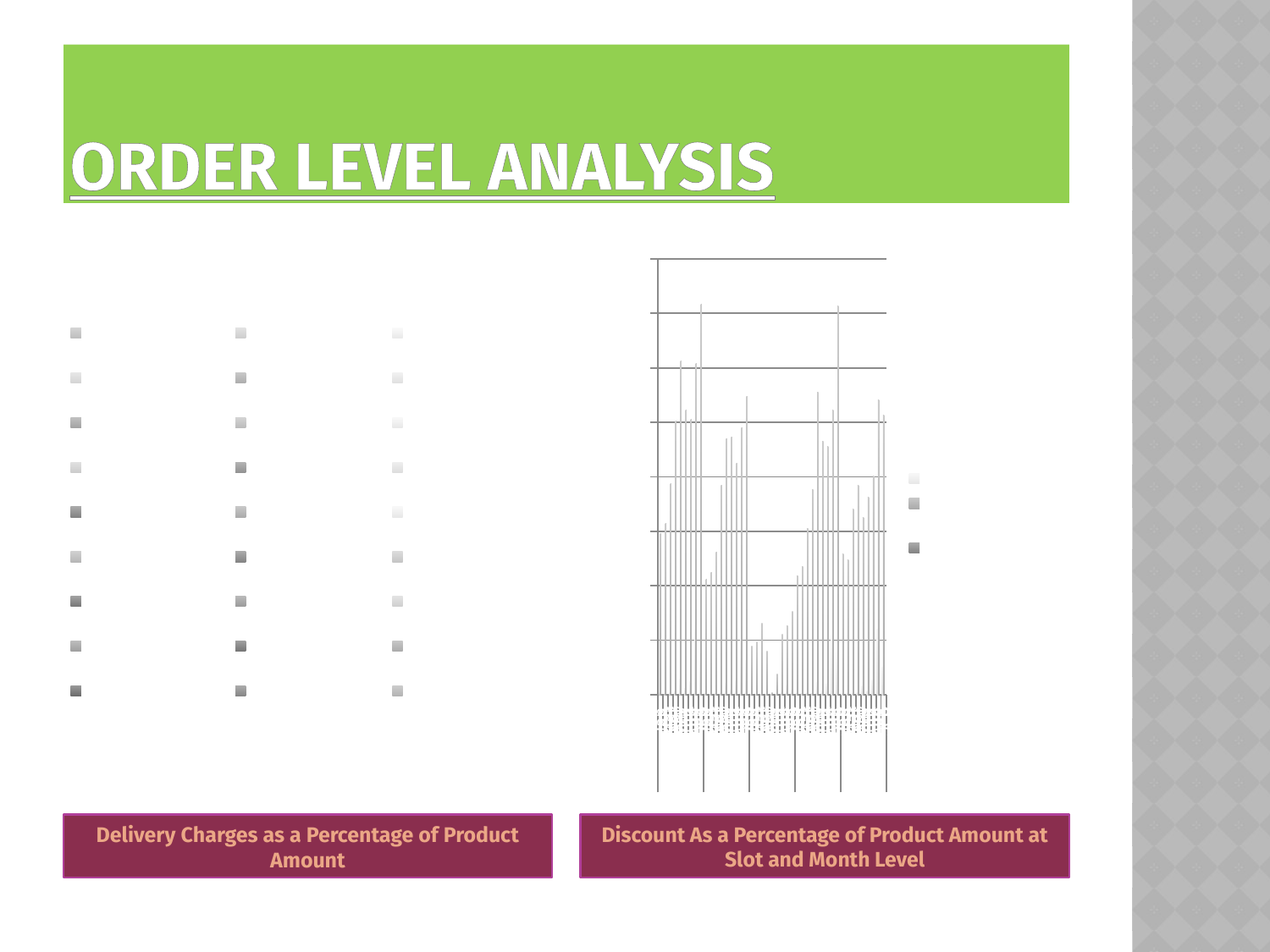

# Order Level Analysis

### Chart

| Category | Jan - Sum of Delivery Charges | Jan - Sum of Product Amount | Jan -  Percentage | Feb - Sum of Delivery Charges | Feb - Sum of Product Amount | Feb -  Percentage | Mar - Sum of Delivery Charges | Mar - Sum of Product Amount | Mar -  Percentage | Apr - Sum of Delivery Charges | Apr - Sum of Product Amount | Apr -  Percentage | May - Sum of Delivery Charges | May - Sum of Product Amount | May -  Percentage | Jun - Sum of Delivery Charges | Jun - Sum of Product Amount | Jun -  Percentage | Jul - Sum of Delivery Charges | Jul - Sum of Product Amount | Jul -  Percentage | Aug - Sum of Delivery Charges | Aug - Sum of Product Amount | Aug -  Percentage | Sep - Sum of Delivery Charges | Sep - Sum of Product Amount | Sep -  Percentage |
|---|---|---|---|---|---|---|---|---|---|---|---|---|---|---|---|---|---|---|---|---|---|---|---|---|---|---|---|
| Afternoon | 13806.0 | 148007.0 | 9.32793719215983 | 12230.0 | 157410.0 | 7.769519090273808 | 14569.0 | 193483.0 | 7.5298605045404505 | 19620.0 | 251171.0 | 7.811411349240159 | 14972.0 | 306034.0 | 4.892266872308306 | 13489.0 | 261196.0 | 5.164321046264108 | 10964.0 | 252990.0 | 4.3337681331277915 | 7874.0 | 303980.0 | 2.5903019935522074 | 6210.0 | 358207.0 | 1.733634462754776 |
| Evening | 10826.0 | 105923.0 | 10.220631968505424 | 9770.0 | 112443.0 | 8.688846793486478 | 10916.0 | 130740.0 | 8.349395747284687 | 15377.0 | 192380.0 | 7.993034618983262 | 13233.0 | 234661.0 | 5.639198673831612 | 12732.0 | 236632.0 | 5.38050644038 | 10933.0 | 212708.0 | 5.139910111514377 | 5437.0 | 244876.0 | 2.220307420898741 | 4670.0 | 273886.0 | 1.7050889786261438 |
| Late Night | 7146.0 | 44907.0 | 15.91288663237357 | 8214.0 | 48448.0 | 16.954260237780712 | 10486.0 | 65876.0 | 15.917784929261035 | 6282.0 | 40251.0 | 15.607065662964894 | 90.0 | 2036.0 | 4.4204322200392925 | 2454.0 | 19356.0 | 12.678239305641661 | 7151.0 | 55363.0 | 12.91656882755631 | 4892.0 | 63246.0 | 7.734876513929735 | 4270.0 | 76443.0 | 5.585861360752456 |
| Morning | 11831.0 | 109324.0 | 10.821960411254619 | 11909.0 | 117906.0 | 10.100418977829797 | 12994.0 | 152636.0 | 8.513063759532482 | 14920.0 | 188606.0 | 7.910670922452096 | 13682.0 | 277867.0 | 4.923938430975971 | 10990.0 | 232287.0 | 4.731216124879998 | 11542.0 | 228216.0 | 5.057489396010797 | 7265.0 | 261279.0 | 2.7805525893776384 | 6740.0 | 357124.0 | 1.8872996494214895 |
| Night | 13996.0 | 129382.0 | 10.817578952249926 | 12419.0 | 123692.0 | 10.040261294182324 | 15152.0 | 170384.0 | 8.892853789088177 | 18116.0 | 191835.0 | 9.443532202152891 | 10563.0 | 162498.0 | 6.500387697079349 | 11543.0 | 181101.0 | 6.373791420257205 | 13432.0 | 200870.0 | 6.686911933091054 | 7659.0 | 270378.0 | 2.8327008854270685 | 5580.0 | 256811.0 | 2.1728041244339225 |

### Chart

| Category | Sum of Discount | Sum of Product Amount | Sum of Discount Percentage |
|---|---|---|---|
| Jan | 1537.0 | 148007.0 | 1.038464396954198 |
| Feb | 576.0 | 157410.0 | 0.3659233847913093 |
| Mar | 1716.0 | 193483.0 | 0.8868996242563947 |
| Apr | 2574.0 | 251171.0 | 1.024799837560865 |
| May | 14639.0 | 306034.0 | 4.783455433056457 |
| Jun | 6146.0 | 261196.0 | 2.353022251489303 |
| Jul | 12246.0 | 252990.0 | 4.8405075299418945 |
| Aug | 65352.0 | 303980.0 | 21.49878281465886 |
| Sep | 37480.0 | 358207.0 | 10.463223778429791 |
| Jan | 1307.0 | 105923.0 | 1.2339152025527977 |
| Feb | 482.0 | 112443.0 | 0.4286616330051671 |
| Mar | 785.0 | 130740.0 | 0.6004283310387027 |
| Apr | 1174.0 | 192380.0 | 0.6102505457947812 |
| May | 10649.0 | 234661.0 | 4.538035719612547 |
| Jun | 4410.0 | 236632.0 | 1.8636532675208766 |
| Jul | 12550.0 | 212708.0 | 5.900107189198338 |
| Aug | 50433.0 | 244876.0 | 20.59532171384701 |
| Sep | 31383.0 | 273886.0 | 11.458417005615475 |
| Jan | 325.0 | 44907.0 | 0.723717905894404 |
| Feb | 285.0 | 48448.0 | 0.5882595772787319 |
| Mar | 416.0 | 65876.0 | 0.6314894650555589 |
| Apr | 236.0 | 40251.0 | 0.5863208367493975 |
| May | 69.0 | 2036.0 | 3.388998035363458 |
| Jun | 374.0 | 19356.0 | 1.932217400289316 |
| Jul | 1821.0 | 55363.0 | 3.289200368477142 |
| Aug | 8078.0 | 63246.0 | 12.772349239477595 |
| Sep | 3895.0 | 76443.0 | 5.095299765838599 |
| Jan | 1013.0 | 109324.0 | 0.9266034905418755 |
| Feb | 1336.0 | 117906.0 | 1.1331060336200023 |
| Mar | 861.0 | 152636.0 | 0.5640871092009748 |
| Apr | 1281.0 | 188606.0 | 0.6791936629799689 |
| May | 11526.0 | 277867.0 | 4.14802765351769 |
| Jun | 3940.0 | 232287.0 | 1.6961775734328655 |
| Jul | 10588.0 | 228216.0 | 4.639464367090826 |
| Aug | 54513.0 | 261279.0 | 20.863904102511107 |
| Sep | 39131.0 | 357124.0 | 10.957258543251083 |
| Jan | 1291.0 | 129382.0 | 0.9978204077846995 |
| Feb | 986.0 | 123692.0 | 0.7971412864211105 |
| Mar | 1001.0 | 170384.0 | 0.5874964785425861 |
| Apr | 1721.0 | 191835.0 | 0.8971251335783356 |
| May | 8240.0 | 162498.0 | 5.070831641004812 |
| Jun | 3415.0 | 181101.0 | 1.885688096697423 |
| Jul | 13530.0 | 200870.0 | 6.735699706277693 |
| Aug | 59787.0 | 270378.0 | 22.11237600692364 |
| Sep | 25065.0 | 256811.0 | 9.760095946045926 |
Delivery Charges as a Percentage of Product Amount
Discount As a Percentage of Product Amount at Slot and Month Level